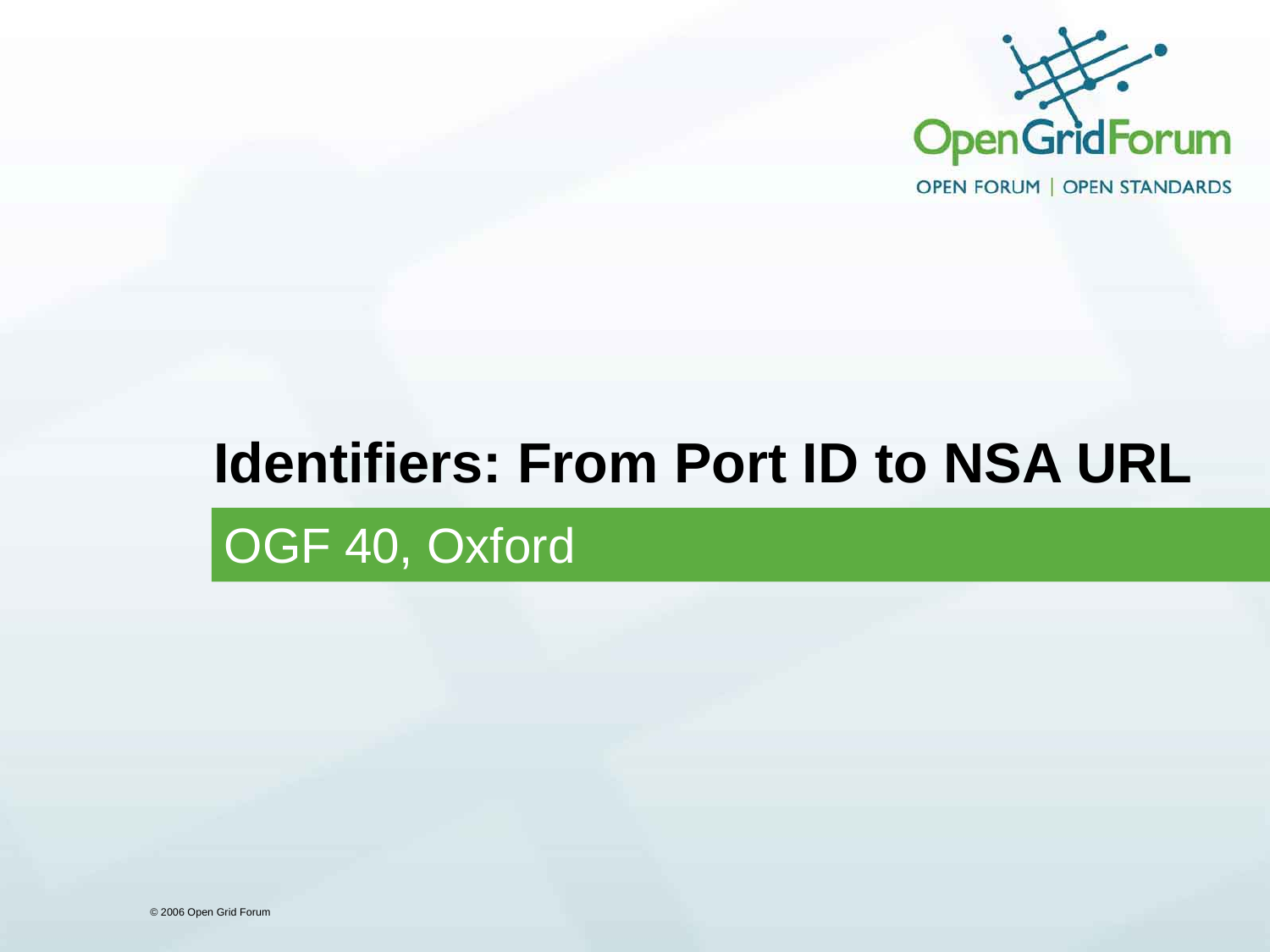

# Identifiers: From Port ID to NSA URL
OGF 40, Oxford